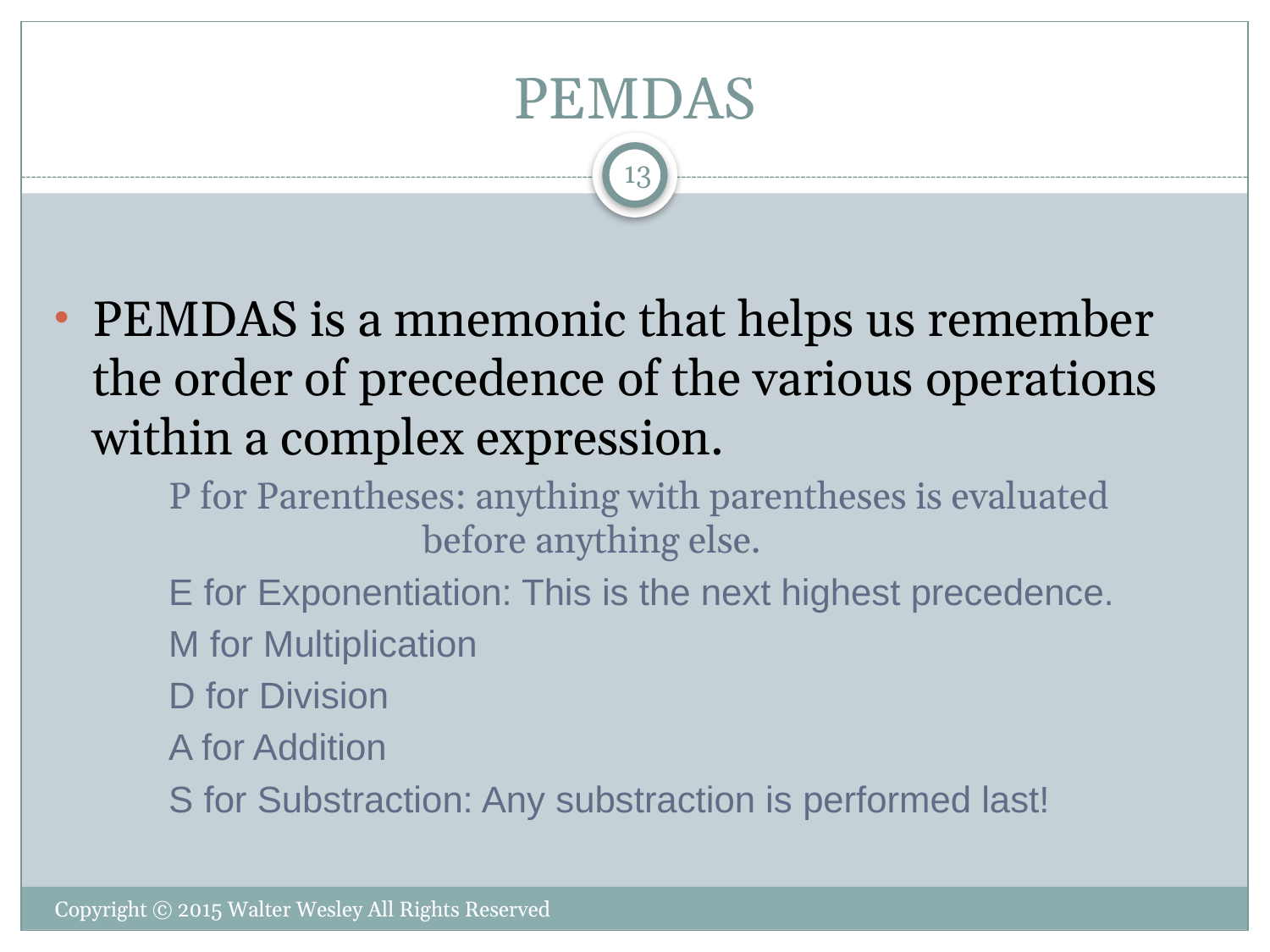

# PEMDAS
13

PEMDAS is a mnemonic that helps us remember the order of precedence of the various operations within a complex expression.
P for Parentheses: anything with parentheses is evaluated 			before anything else.
E for Exponentiation: This is the next highest precedence.
M for Multiplication
D for Division
A for Addition
S for Substraction: Any substraction is performed last!
Copyright © 2015 Walter Wesley All Rights Reserved